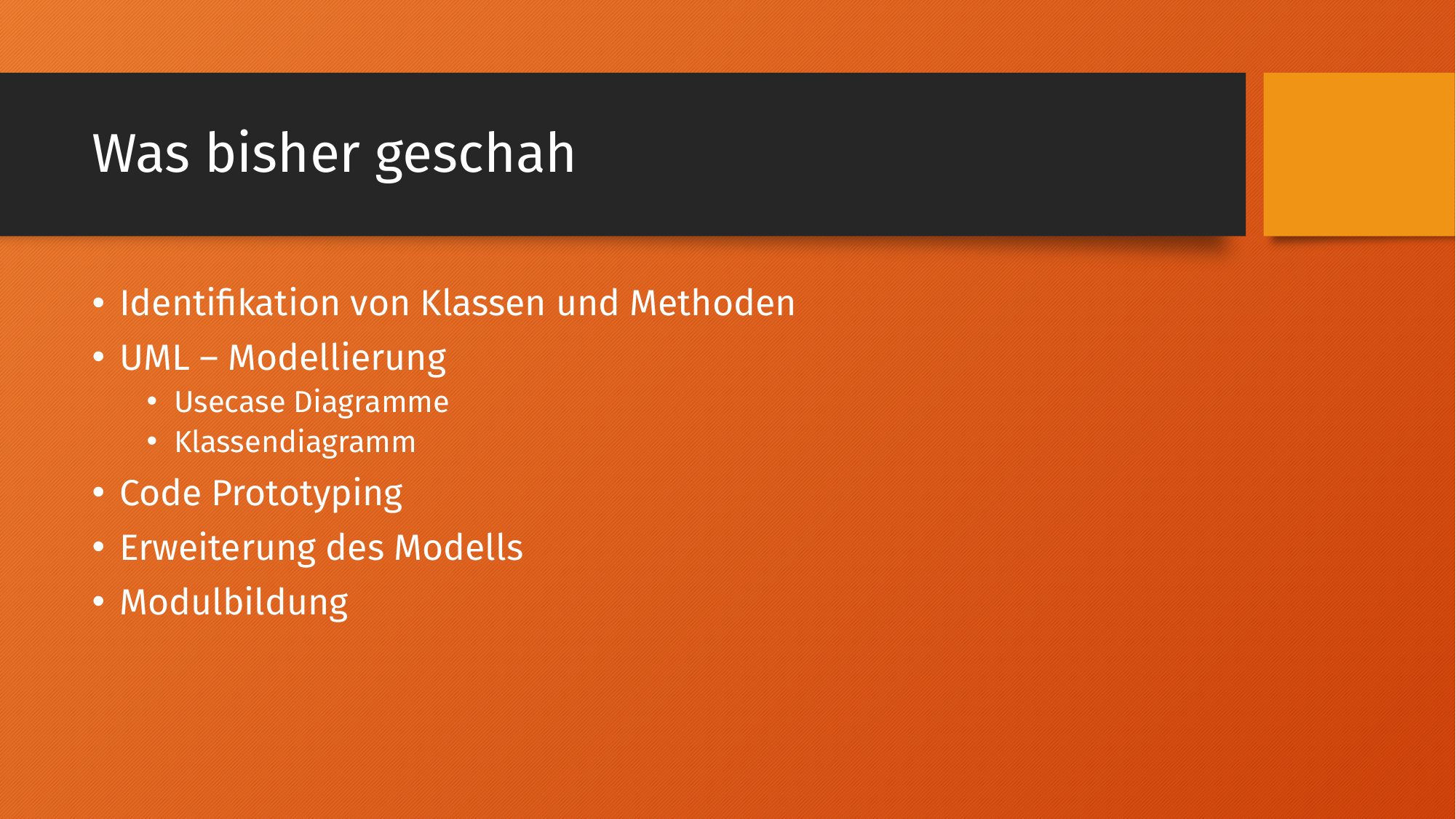

# Was bisher geschah
Identifikation von Klassen und Methoden
UML – Modellierung
Usecase Diagramme
Klassendiagramm
Code Prototyping
Erweiterung des Modells
Modulbildung